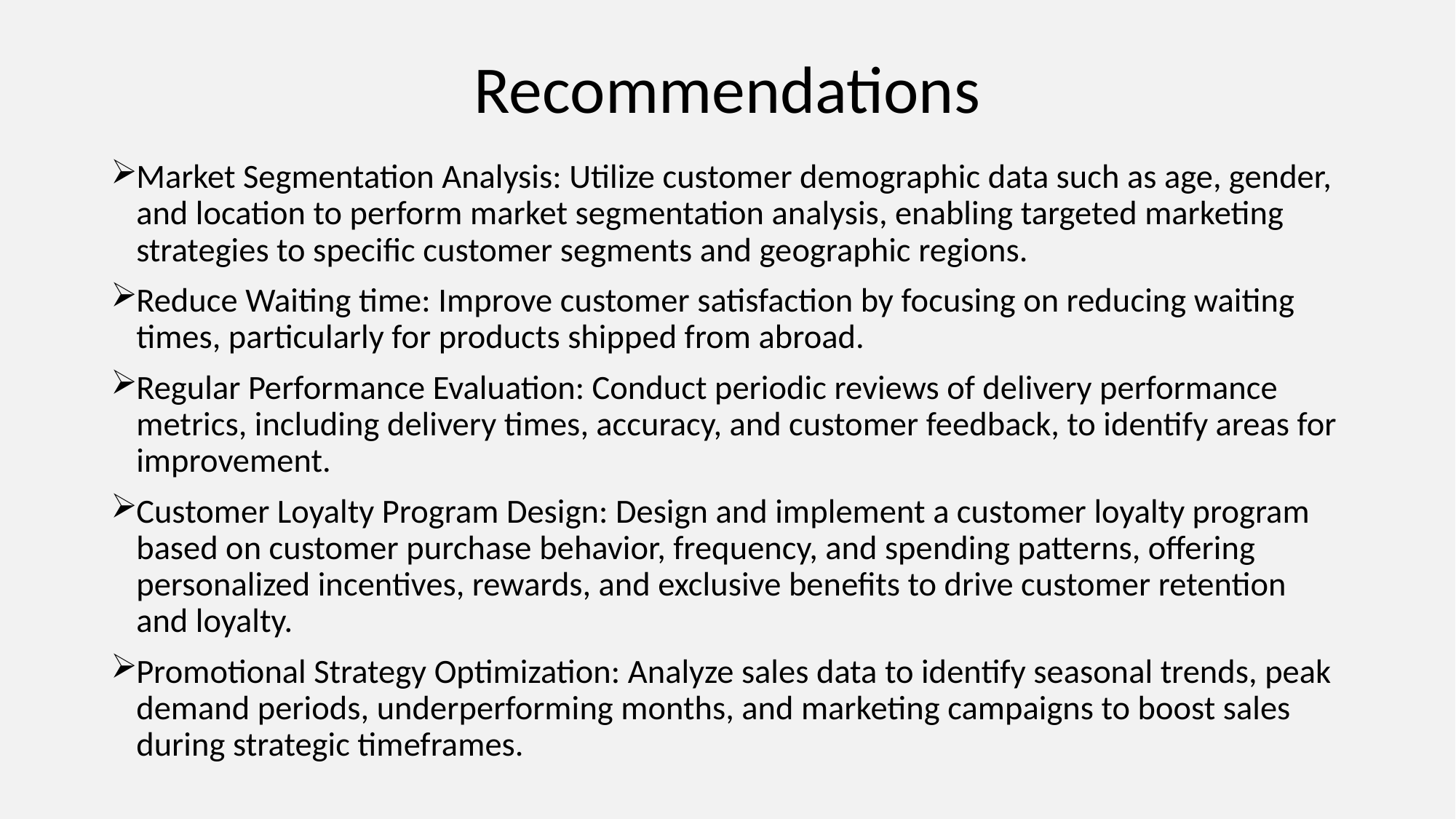

# Recommendations
Market Segmentation Analysis: Utilize customer demographic data such as age, gender, and location to perform market segmentation analysis, enabling targeted marketing strategies to specific customer segments and geographic regions.
Reduce Waiting time: Improve customer satisfaction by focusing on reducing waiting times, particularly for products shipped from abroad.
Regular Performance Evaluation: Conduct periodic reviews of delivery performance metrics, including delivery times, accuracy, and customer feedback, to identify areas for improvement.
Customer Loyalty Program Design: Design and implement a customer loyalty program based on customer purchase behavior, frequency, and spending patterns, offering personalized incentives, rewards, and exclusive benefits to drive customer retention and loyalty.
Promotional Strategy Optimization: Analyze sales data to identify seasonal trends, peak demand periods, underperforming months, and marketing campaigns to boost sales during strategic timeframes.